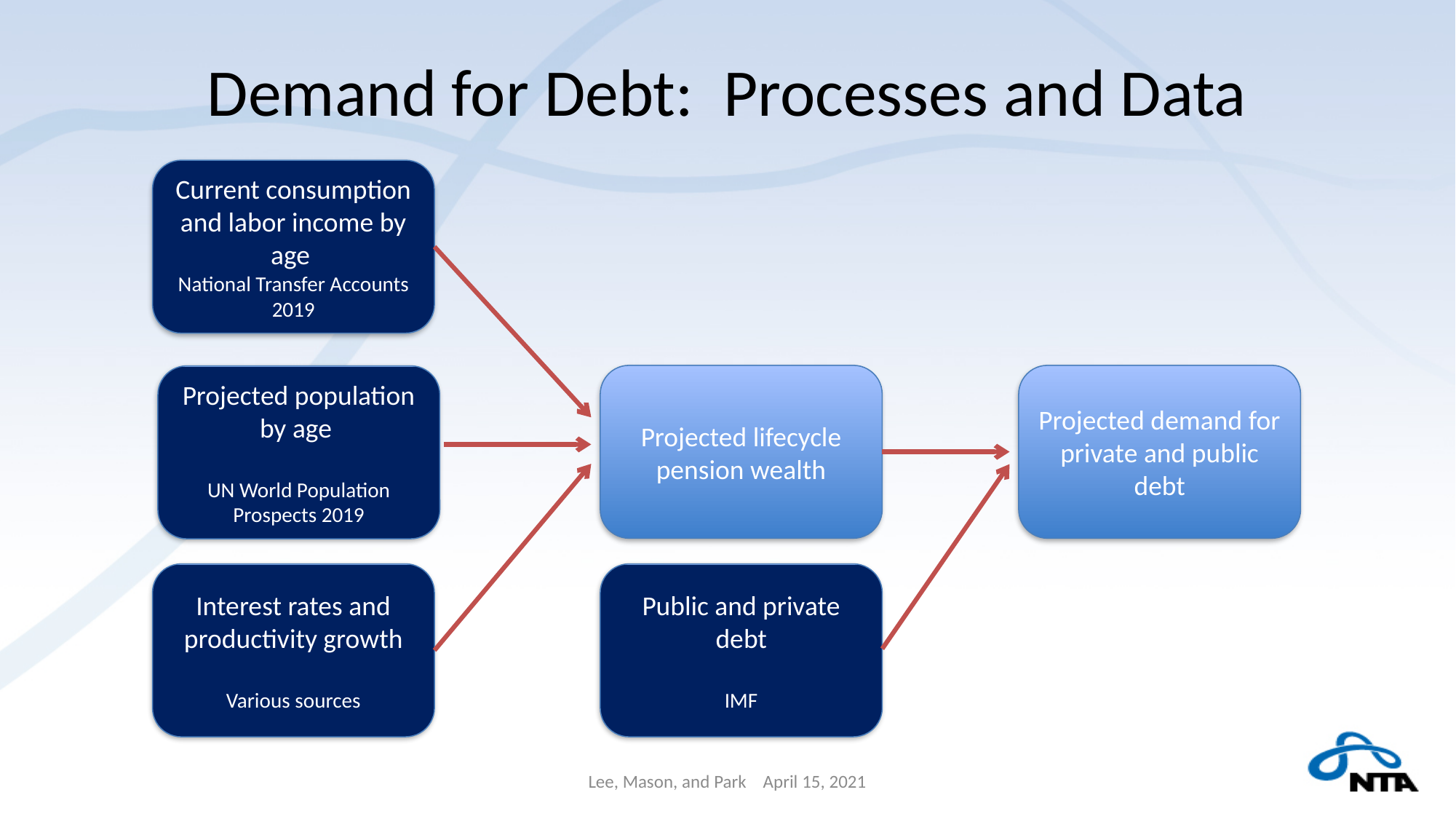

# Demand for Debt:  Processes and Data
Current consumption and labor income by age
National Transfer Accounts 2019
Projected lifecycle pension wealth
Projected demand for private and public debt
Projected population by age

UN World Population Prospects 2019
Interest rates and productivity growth

Various sources
Public and private debt

IMF
Lee, Mason, and Park    April 15, 2021